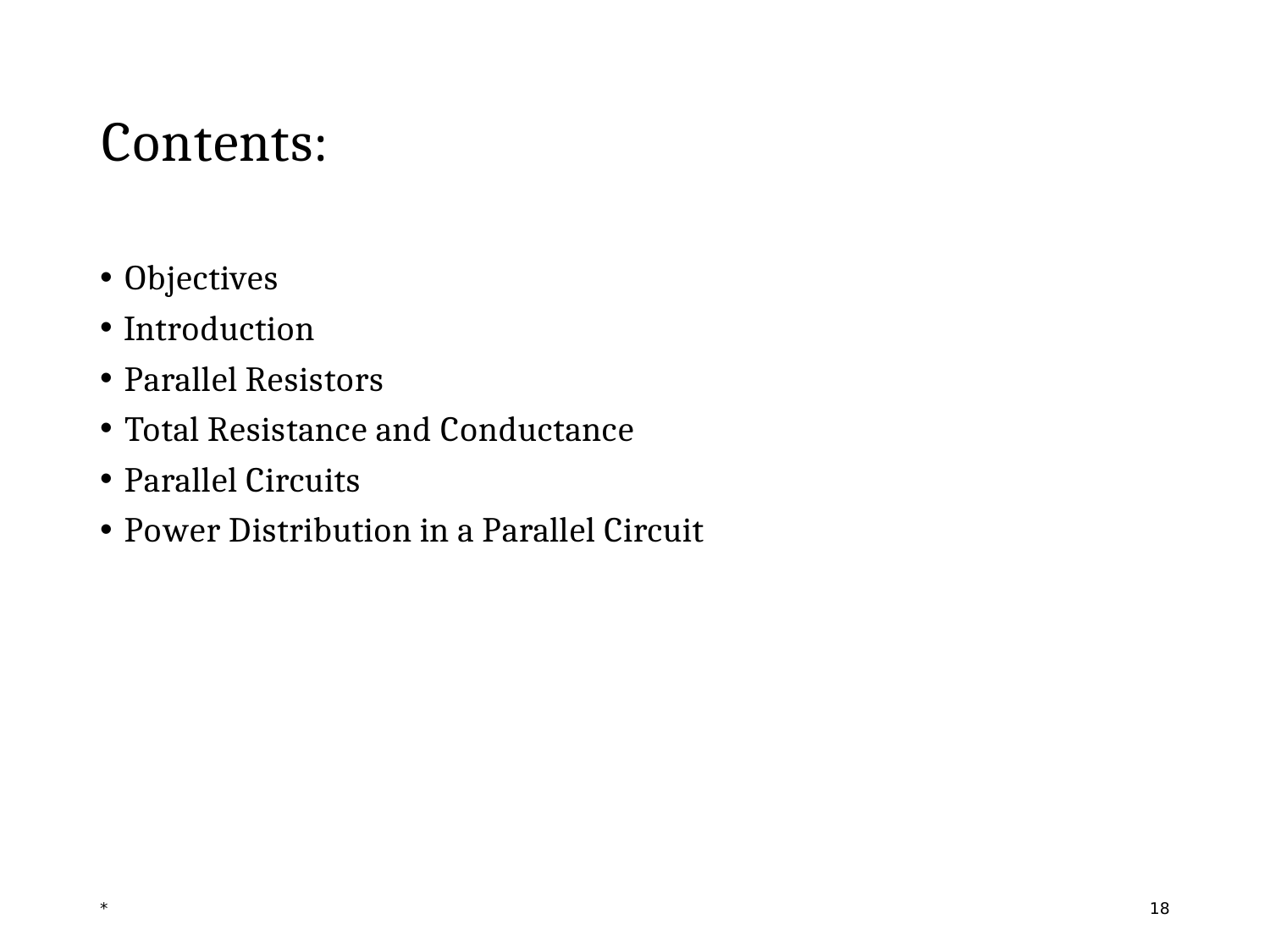

# Contents:
Objectives
Introduction
Parallel Resistors
Total Resistance and Conductance
Parallel Circuits
Power Distribution in a Parallel Circuit

*
18